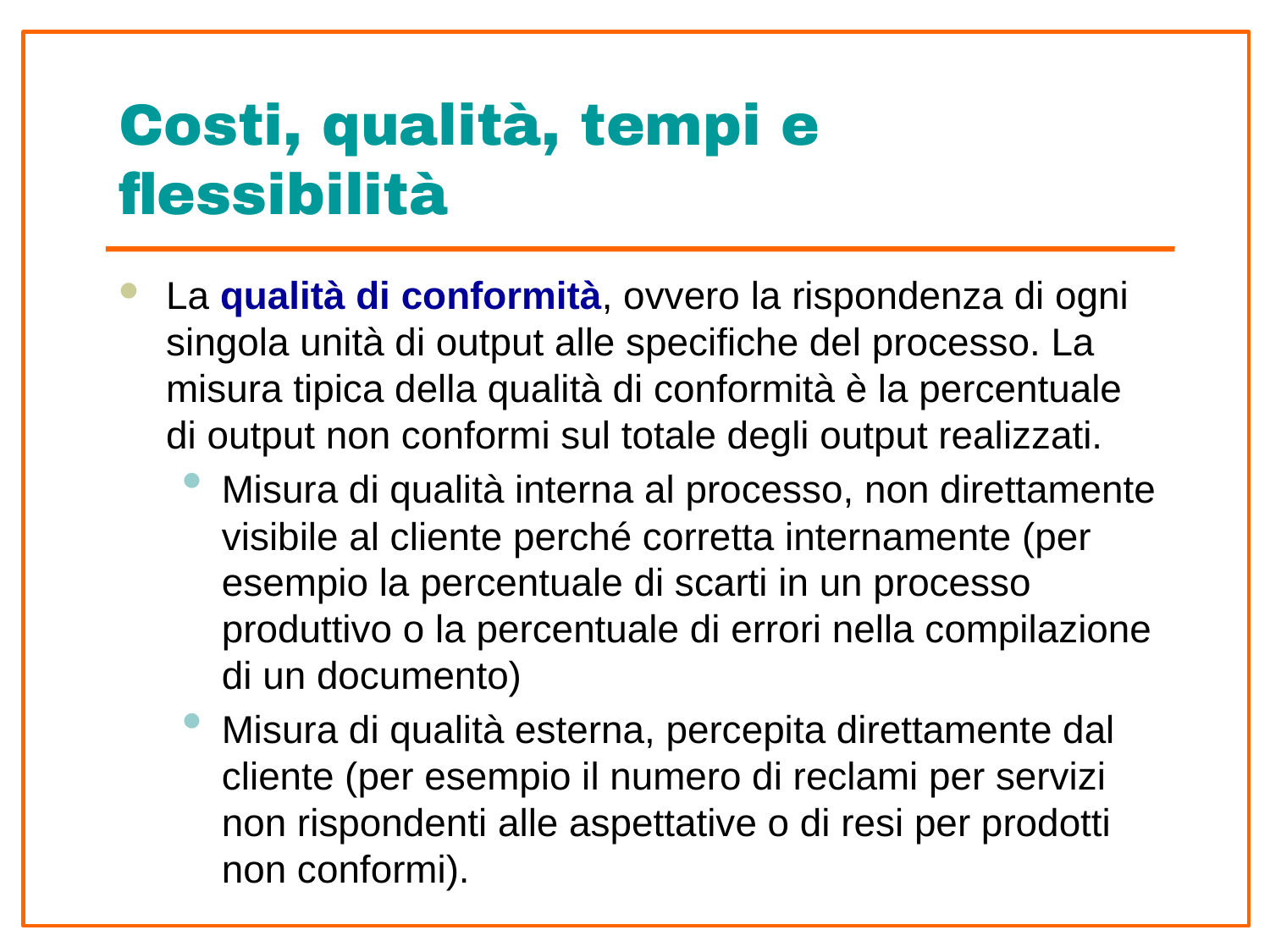

# Costi, qualità, tempi e flessibilità
La qualità di conformità, ovvero la rispondenza di ogni singola unità di output alle specifiche del processo. La misura tipica della qualità di conformità è la percentuale di output non conformi sul totale degli output realizzati.
Misura di qualità interna al processo, non direttamente visibile al cliente perché corretta internamente (per esempio la percentuale di scarti in un processo produttivo o la percentuale di errori nella compilazione di un documento)
Misura di qualità esterna, percepita direttamente dal cliente (per esempio il numero di reclami per servizi non rispondenti alle aspettative o di resi per prodotti non conformi).